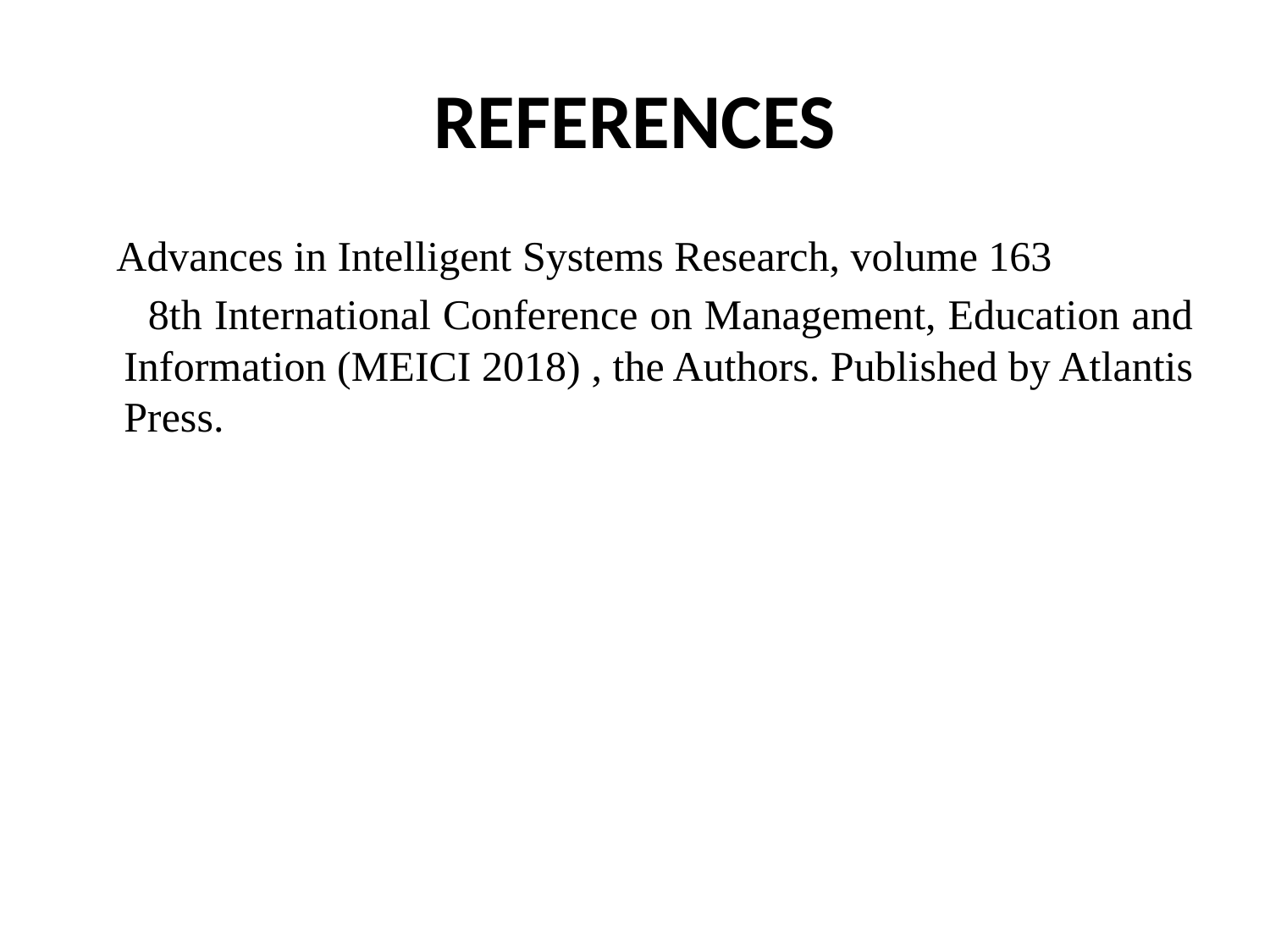

# REFERENCES
     Advances in Intelligent Systems Research, volume 163
      8th International Conference on Management, Education and Information (MEICI 2018) , the Authors. Published by Atlantis Press.